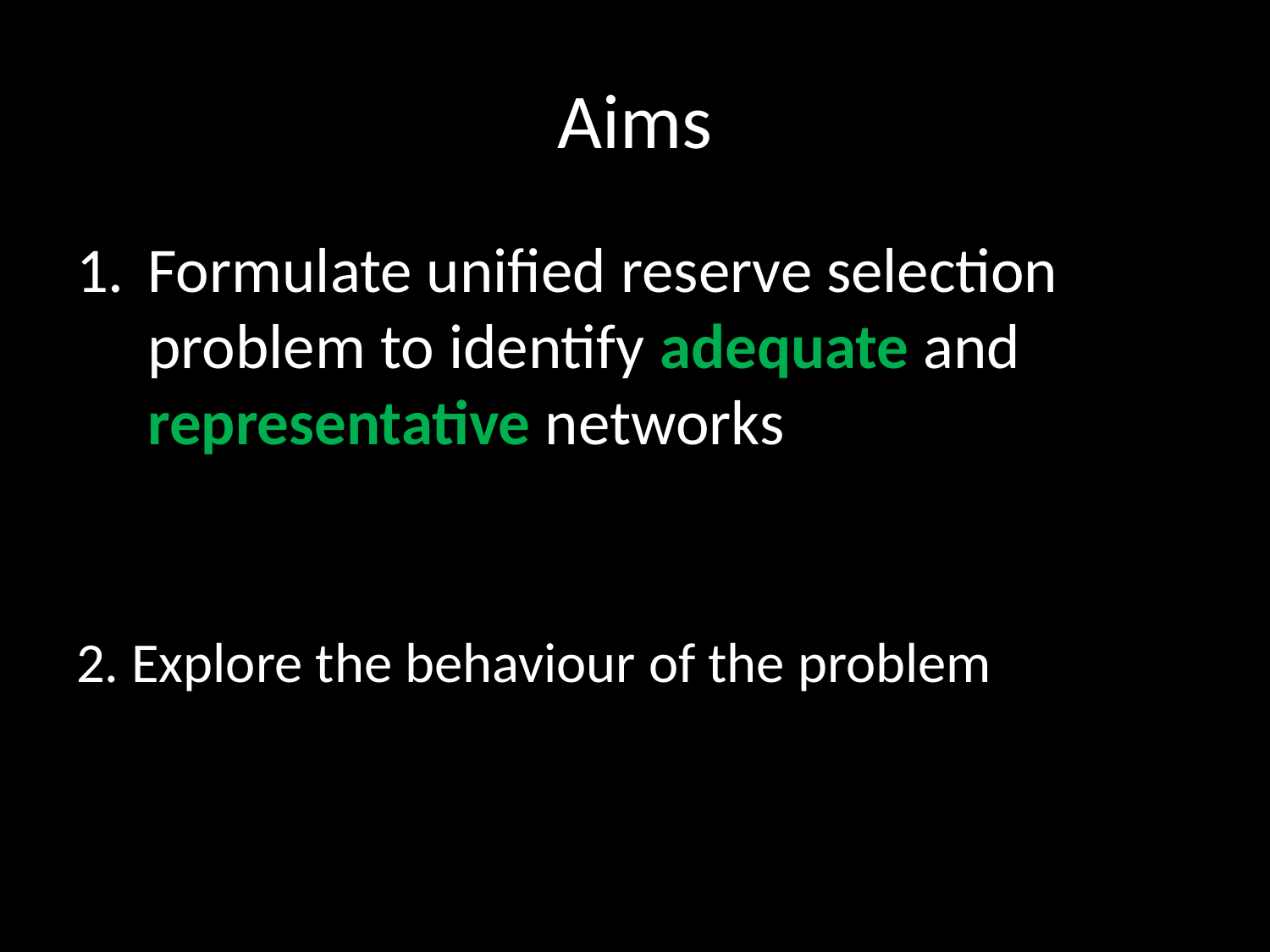

# Aims
Formulate unified reserve selection problem to identify adequate and representative networks

2. Explore the behaviour of the problem